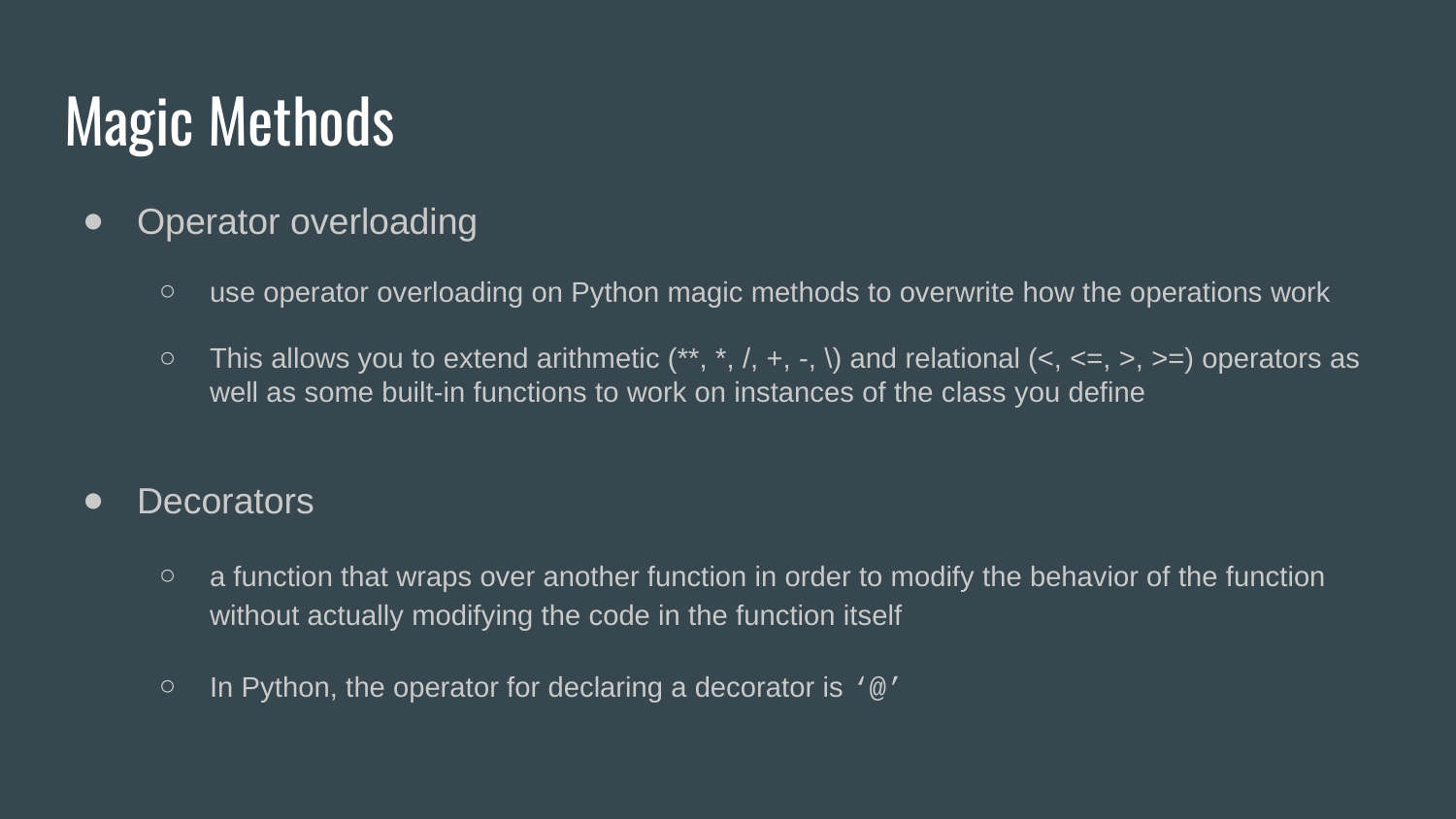

# Magic Methods
Operator overloading
use operator overloading on Python magic methods to overwrite how the operations work
This allows you to extend arithmetic (**, *, /, +, -, \) and relational (<, <=, >, >=) operators as well as some built-in functions to work on instances of the class you define

Decorators
a function that wraps over another function in order to modify the behavior of the function without actually modifying the code in the function itself
In Python, the operator for declaring a decorator is ‘@’